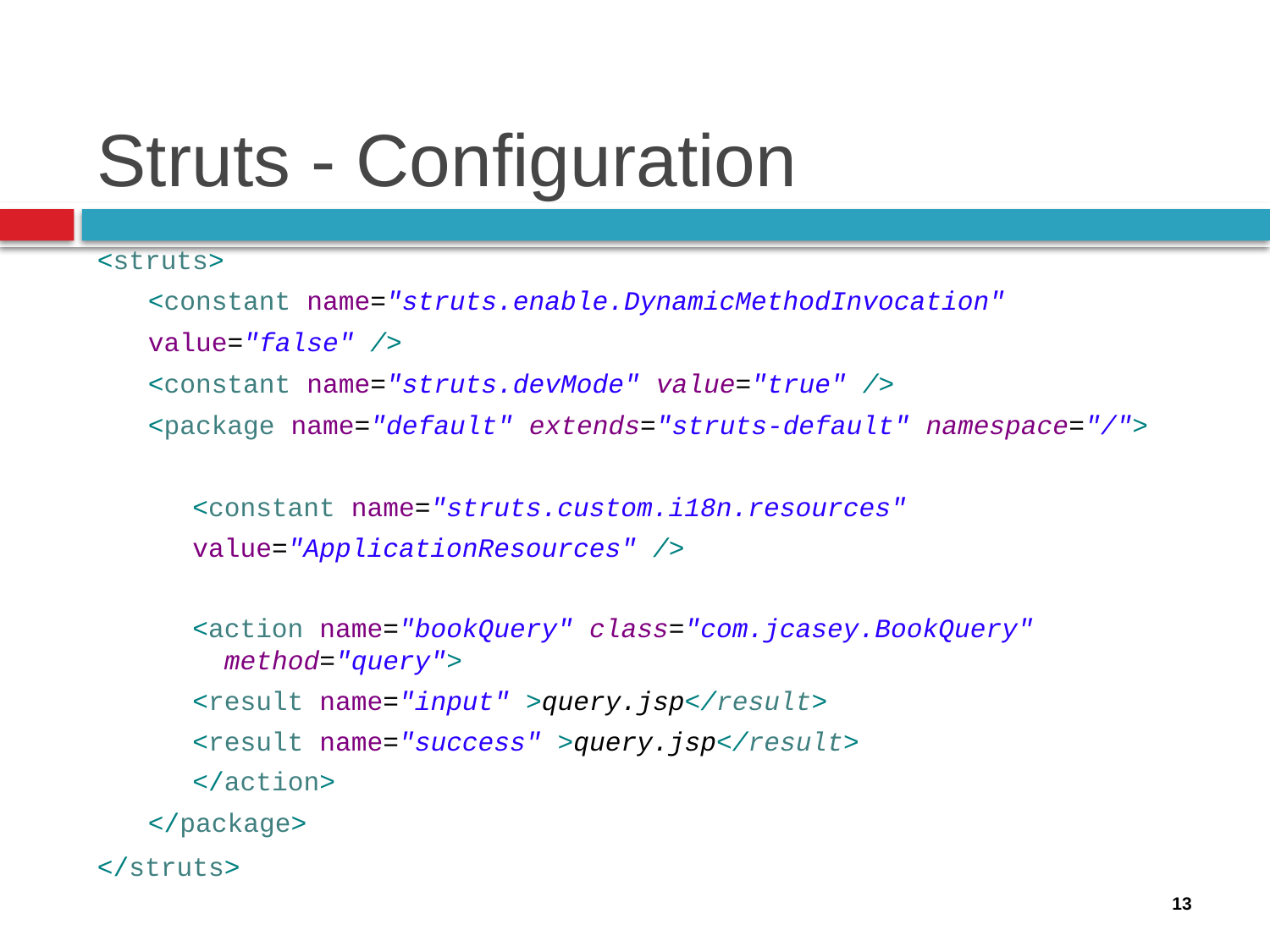

# Struts - Configuration
<struts>
<constant name="struts.enable.DynamicMethodInvocation"
value="false" />
<constant name="struts.devMode" value="true" />
<package name="default" extends="struts-default" namespace="/">

<constant name="struts.custom.i18n.resources"
value="ApplicationResources" />

<action name="bookQuery" class="com.jcasey.BookQuery" method="query">
<result name="input" >query.jsp</result>
<result name="success" >query.jsp</result>
</action>
</package>
</struts>